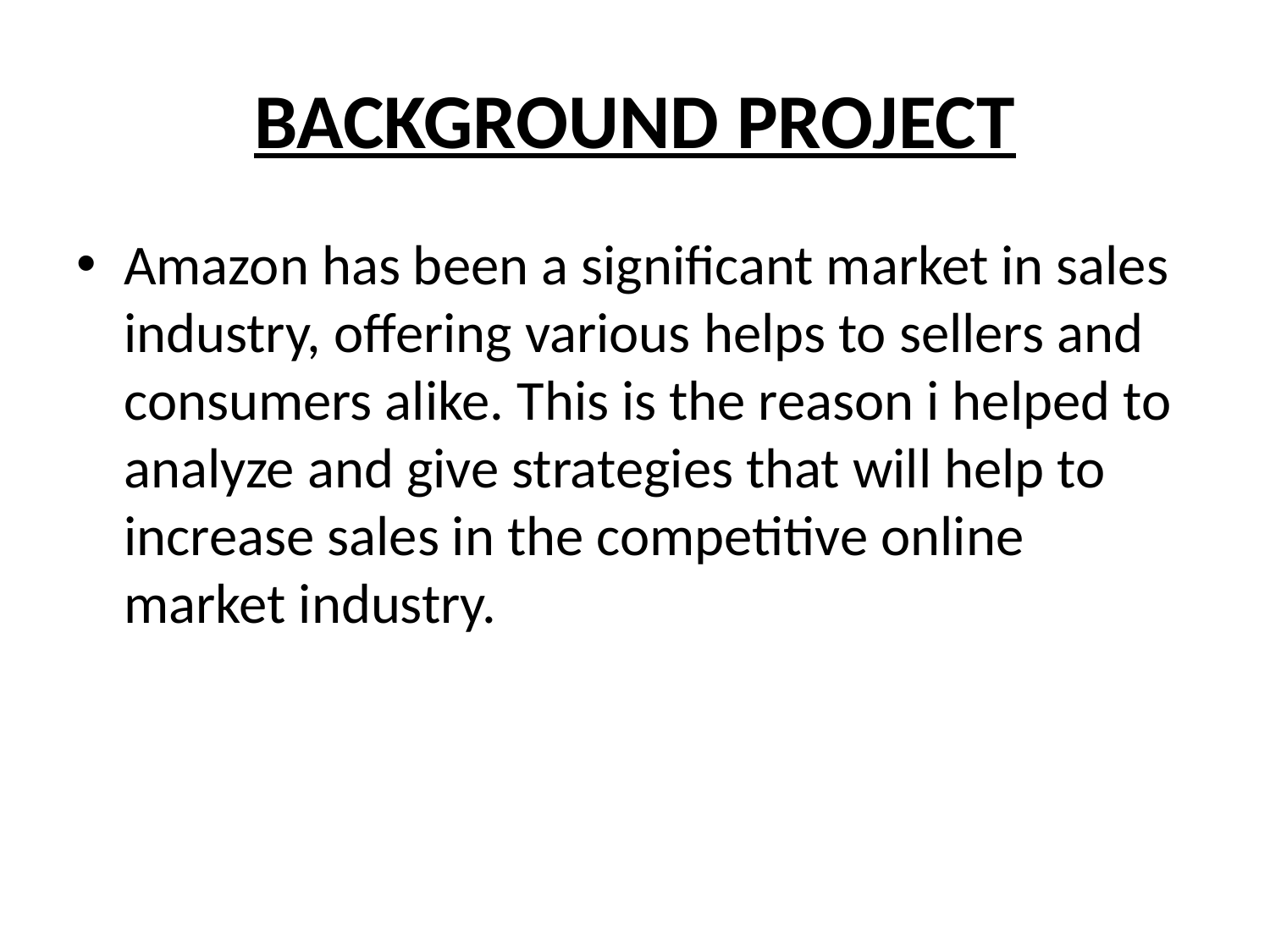

# BACKGROUND PROJECT
Amazon has been a significant market in sales industry, offering various helps to sellers and consumers alike. This is the reason i helped to analyze and give strategies that will help to increase sales in the competitive online market industry.